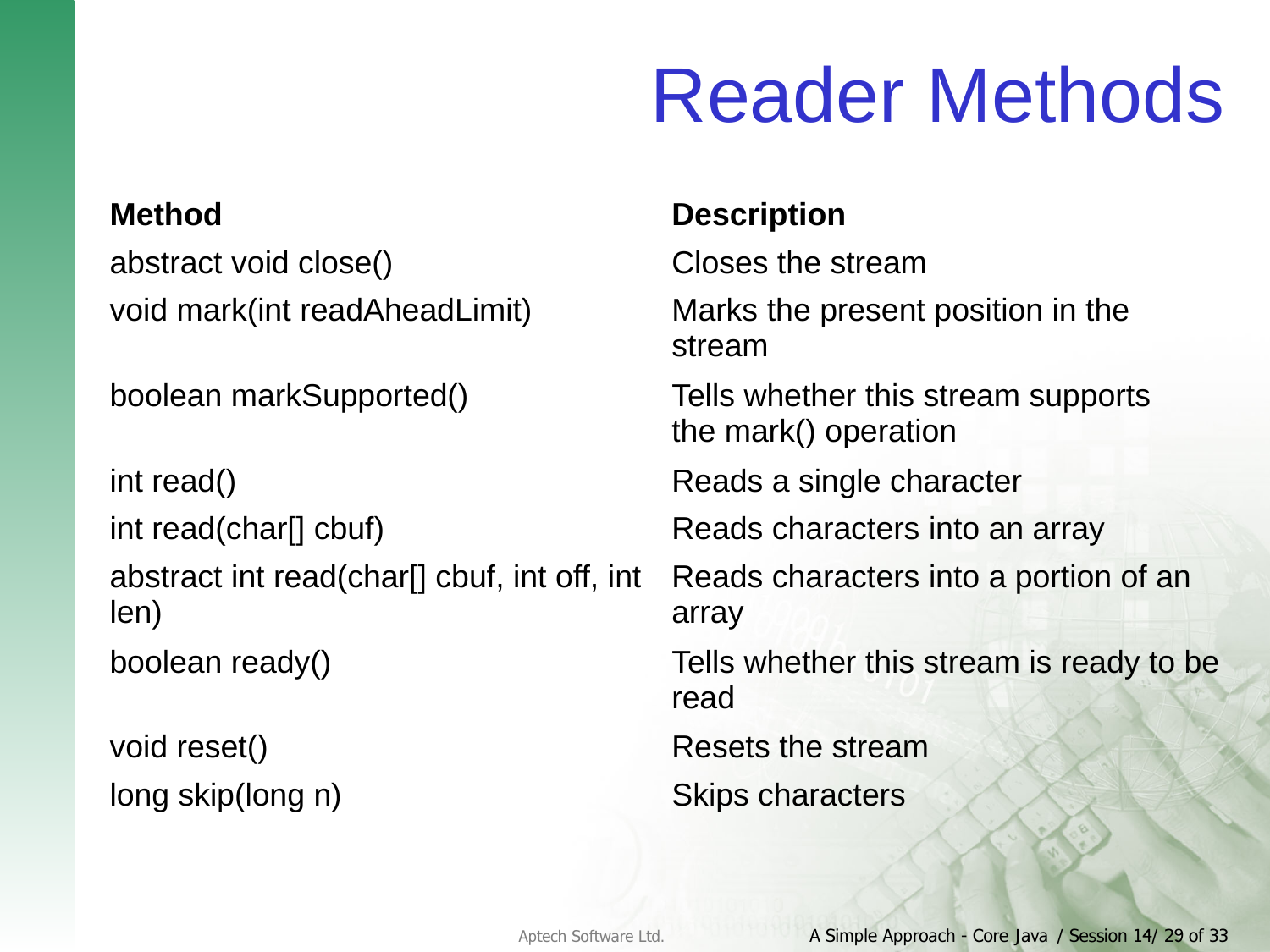

# Reader Methods
| Method | Description |
| --- | --- |
| abstract void close() | Closes the stream |
| void mark(int readAheadLimit) | Marks the present position in the stream |
| boolean markSupported() | Tells whether this stream supports the mark() operation |
| int read() | Reads a single character |
| int read(char[] cbuf) | Reads characters into an array |
| abstract int read(char[] cbuf, int off, int len) | Reads characters into a portion of an array |
| boolean ready() | Tells whether this stream is ready to be read |
| void reset() | Resets the stream |
| long skip(long n) | Skips characters |